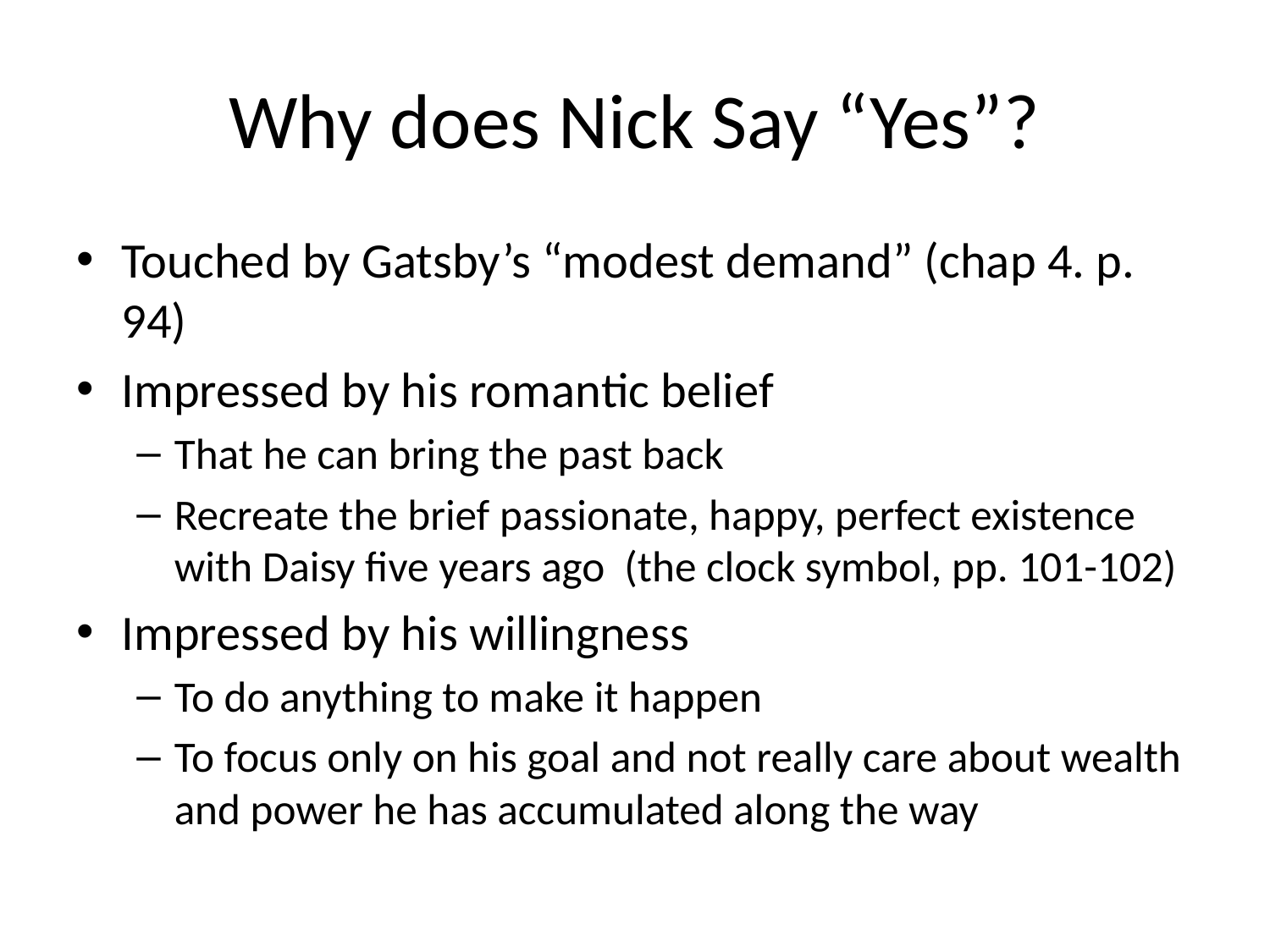

# Why does Nick Say “Yes”?
Touched by Gatsby’s “modest demand” (chap 4. p. 94)
Impressed by his romantic belief
That he can bring the past back
Recreate the brief passionate, happy, perfect existence with Daisy five years ago  (the clock symbol, pp. 101-102)
Impressed by his willingness
To do anything to make it happen
To focus only on his goal and not really care about wealth and power he has accumulated along the way